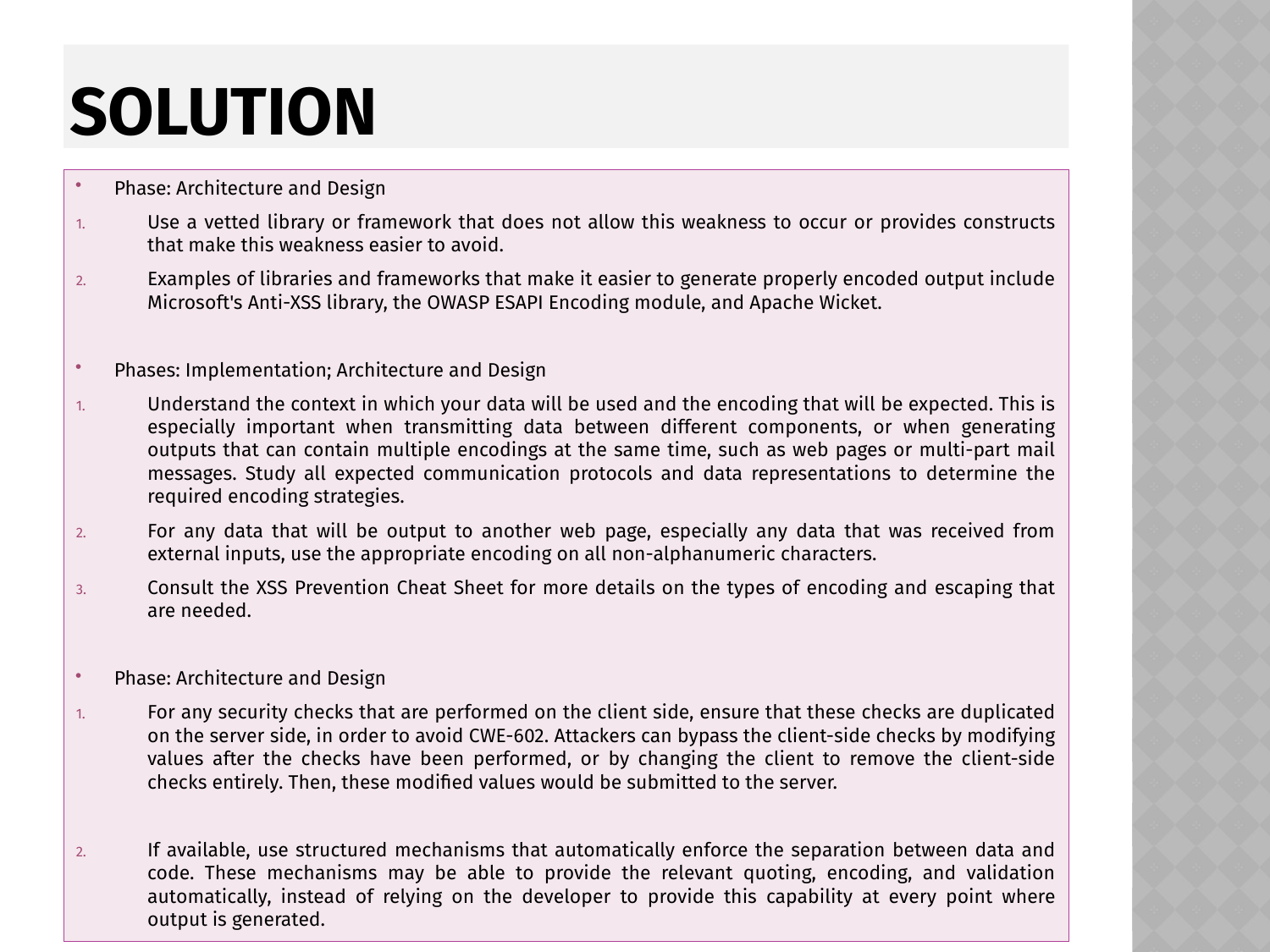

# solution
Phase: Architecture and Design
Use a vetted library or framework that does not allow this weakness to occur or provides constructs that make this weakness easier to avoid.
Examples of libraries and frameworks that make it easier to generate properly encoded output include Microsoft's Anti-XSS library, the OWASP ESAPI Encoding module, and Apache Wicket.

Phases: Implementation; Architecture and Design
Understand the context in which your data will be used and the encoding that will be expected. This is especially important when transmitting data between different components, or when generating outputs that can contain multiple encodings at the same time, such as web pages or multi-part mail messages. Study all expected communication protocols and data representations to determine the required encoding strategies.
For any data that will be output to another web page, especially any data that was received from external inputs, use the appropriate encoding on all non-alphanumeric characters.
Consult the XSS Prevention Cheat Sheet for more details on the types of encoding and escaping that are needed.

Phase: Architecture and Design
For any security checks that are performed on the client side, ensure that these checks are duplicated on the server side, in order to avoid CWE-602. Attackers can bypass the client-side checks by modifying values after the checks have been performed, or by changing the client to remove the client-side checks entirely. Then, these modified values would be submitted to the server.

If available, use structured mechanisms that automatically enforce the separation between data and code. These mechanisms may be able to provide the relevant quoting, encoding, and validation automatically, instead of relying on the developer to provide this capability at every point where output is generated.